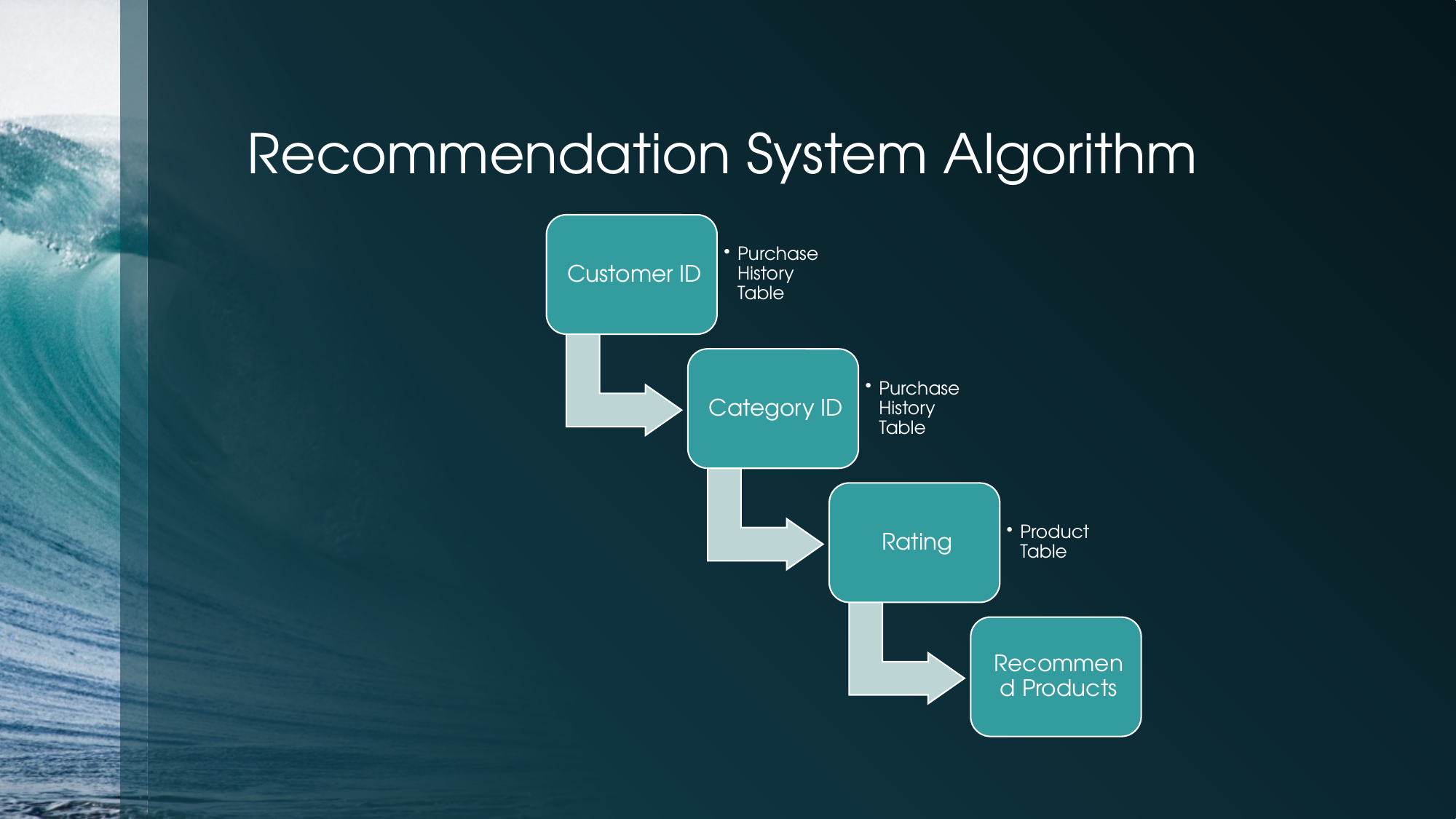

# Recommendation System Algorithm
Customer ID
Purchase History Table
Category ID
Purchase History Table
Rating
Product Table
Recommend Products